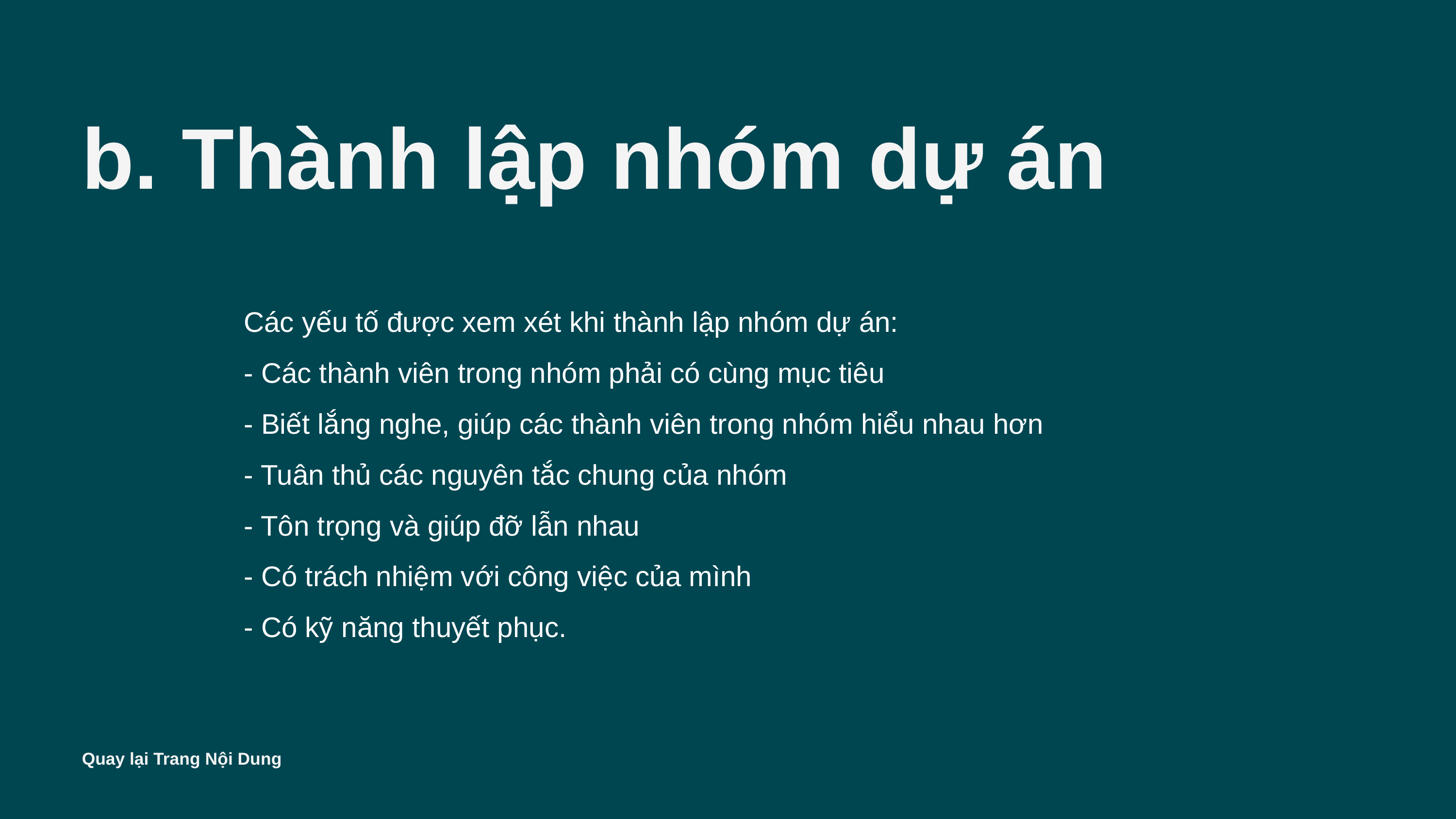

b. Thành lập nhóm dự án
Các yếu tố được xem xét khi thành lập nhóm dự án:
- Các thành viên trong nhóm phải có cùng mục tiêu
- Biết lắng nghe, giúp các thành viên trong nhóm hiểu nhau hơn
- Tuân thủ các nguyên tắc chung của nhóm
- Tôn trọng và giúp đỡ lẫn nhau
- Có trách nhiệm với công việc của mình
- Có kỹ năng thuyết phục.
Quay lại Trang Nội Dung